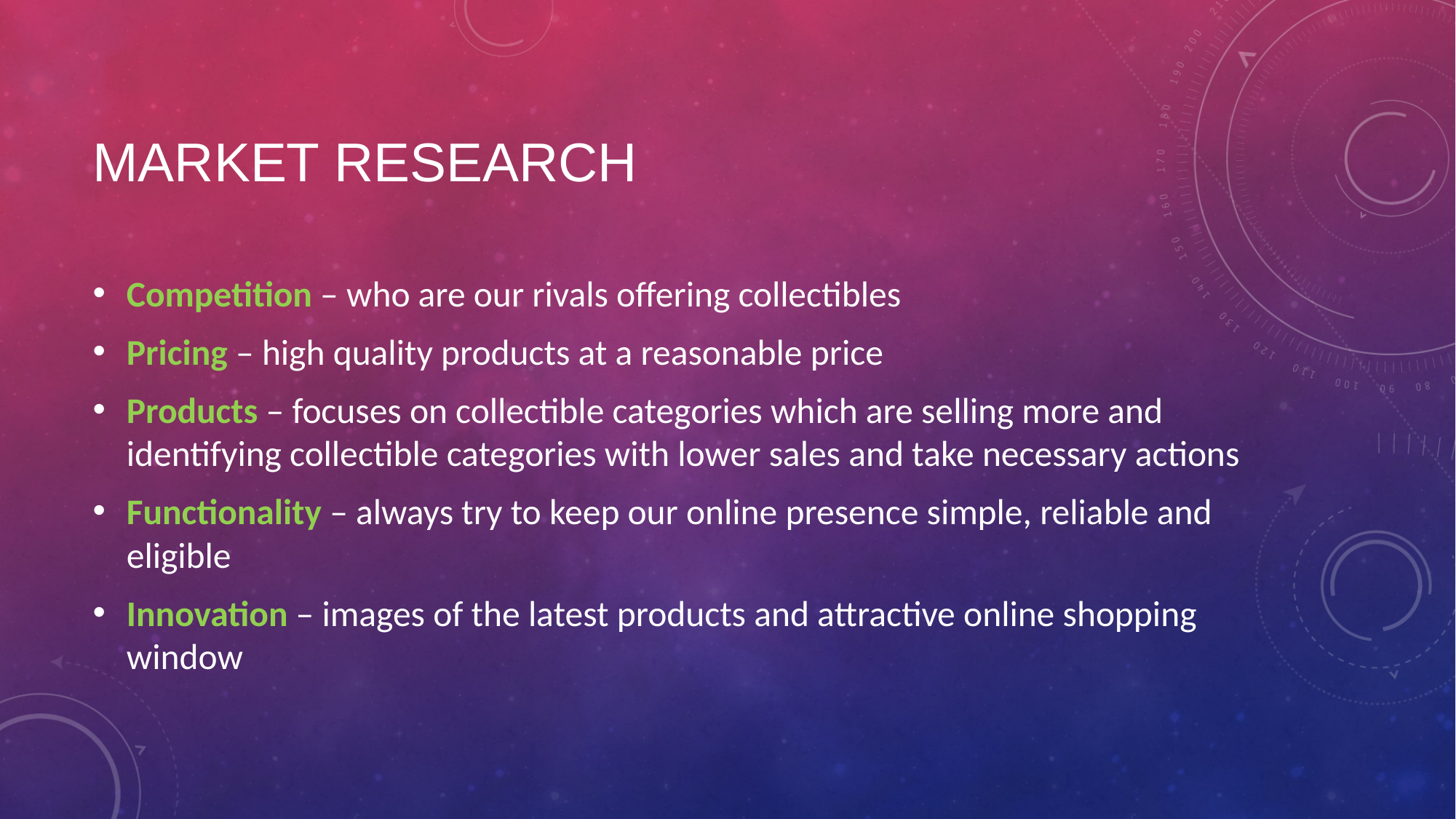

# Market research
Competition – who are our rivals offering collectibles
Pricing – high quality products at a reasonable price
Products – focuses on collectible categories which are selling more and 		identifying collectible categories with lower sales and take necessary actions
Functionality – always try to keep our online presence simple, reliable and eligible
Innovation – images of the latest products and attractive online shopping window